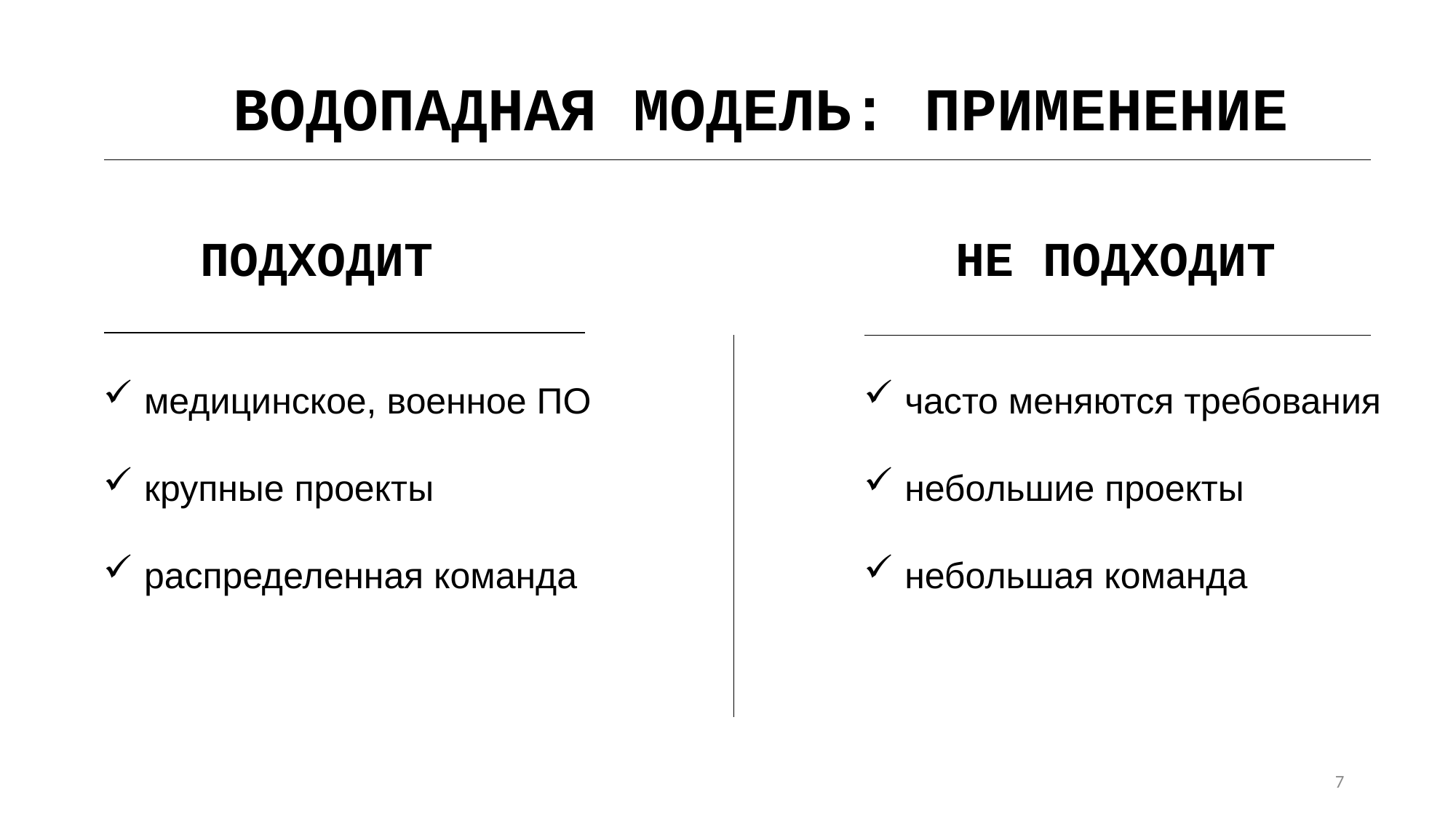

ВОДОПАДНАЯ МОДЕЛЬ: ПРИМЕНЕНИЕ
ПОДХОДИТ
НЕ ПОДХОДИТ
медицинское, военное ПО

крупные проекты

распределенная команда

часто меняются требования

небольшие проекты

небольшая команда

7